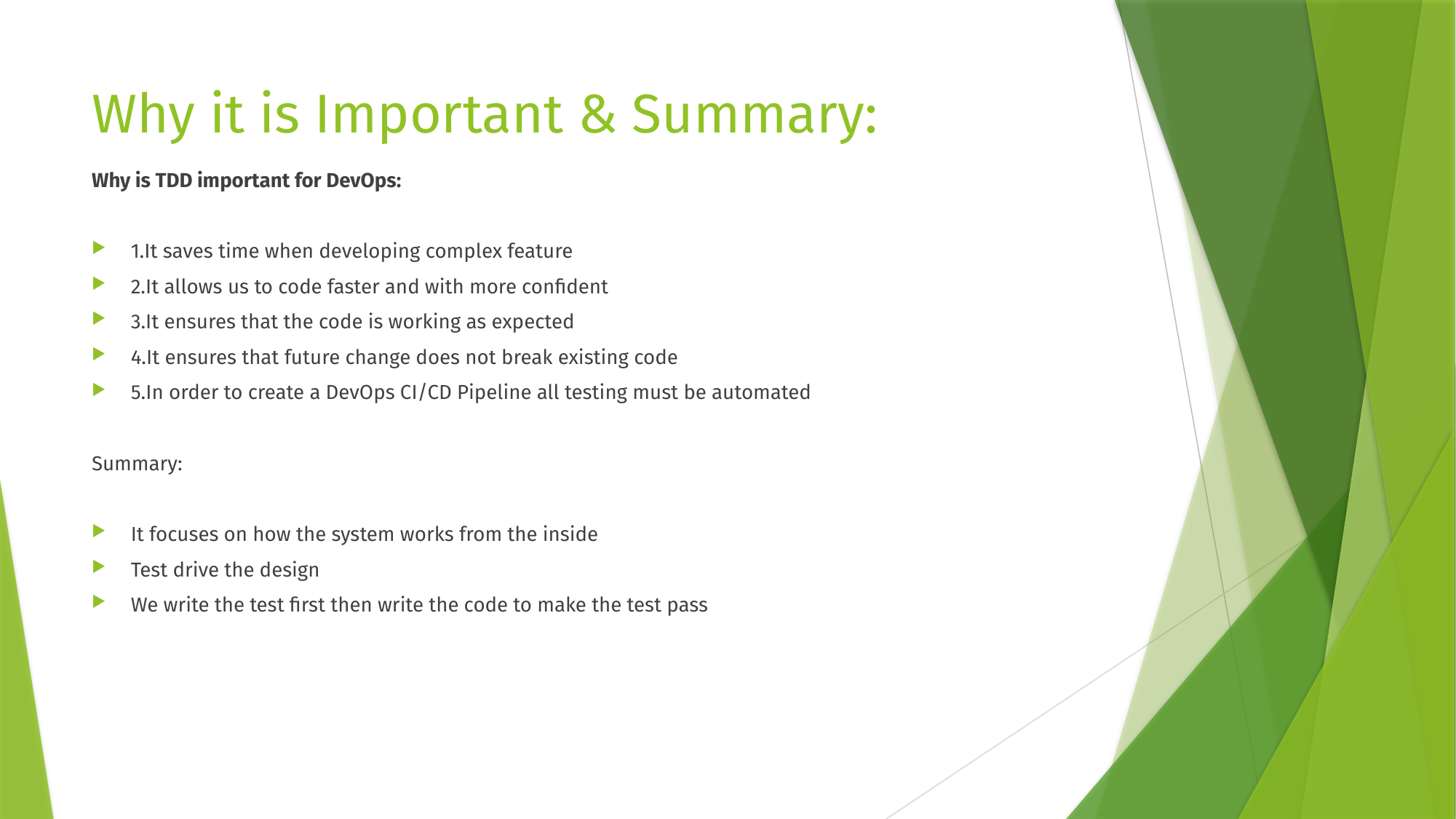

# Why it is Important & Summary:
Why is TDD important for DevOps:

1.It saves time when developing complex feature
2.It allows us to code faster and with more confident
3.It ensures that the code is working as expected
4.It ensures that future change does not break existing code
5.In order to create a DevOps CI/CD Pipeline all testing must be automated

Summary:

It focuses on how the system works from the inside
Test drive the design
We write the test first then write the code to make the test pass